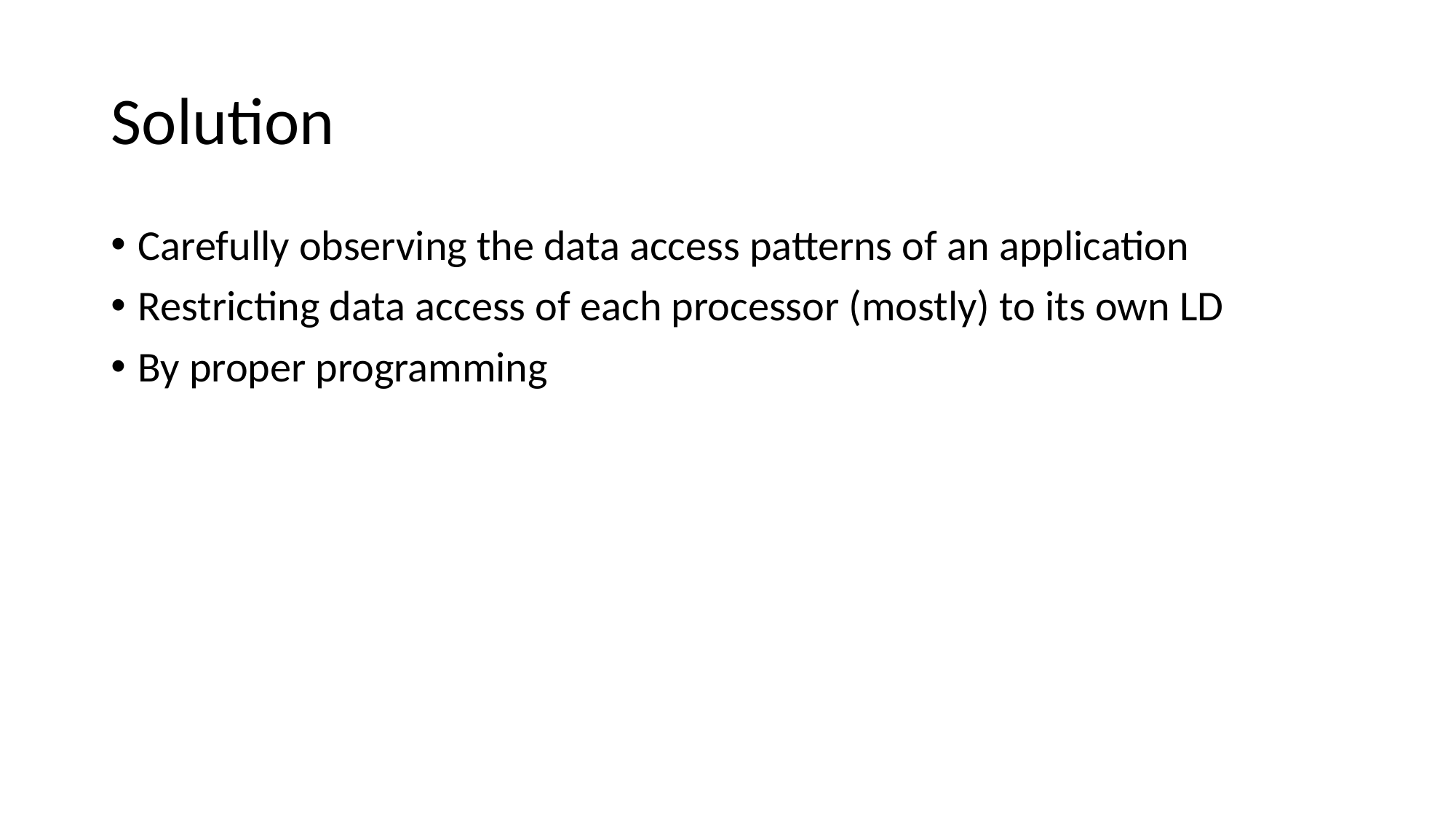

# Solution
Carefully observing the data access patterns of an application
Restricting data access of each processor (mostly) to its own LD
By proper programming